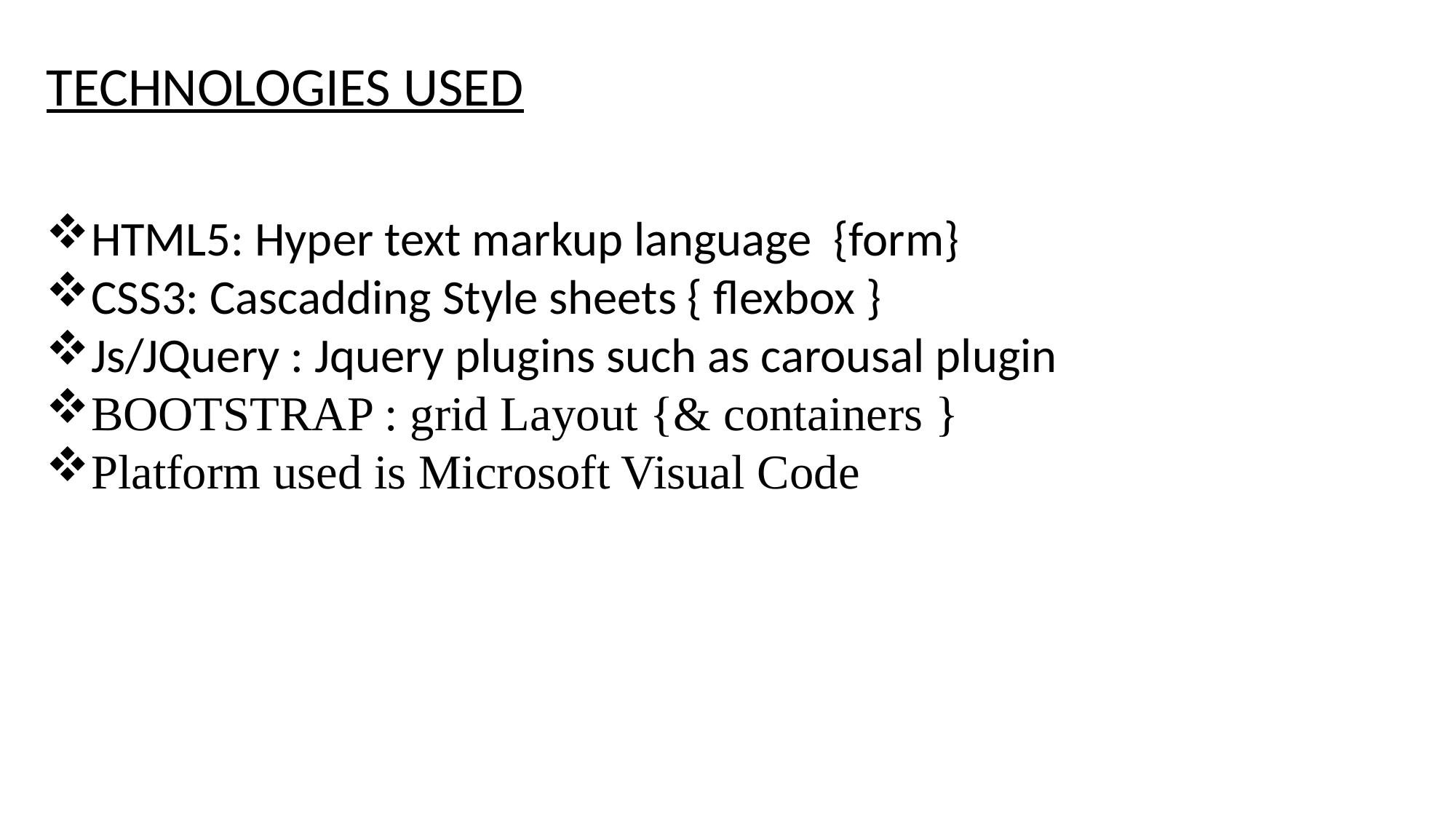

TECHNOLOGIES USED

HTML5: Hyper text markup language  {form}
CSS3: Cascadding Style sheets { flexbox }
Js/JQuery : Jquery plugins such as carousal plugin
BOOTSTRAP : grid Layout {& containers }
Platform used is Microsoft Visual Code